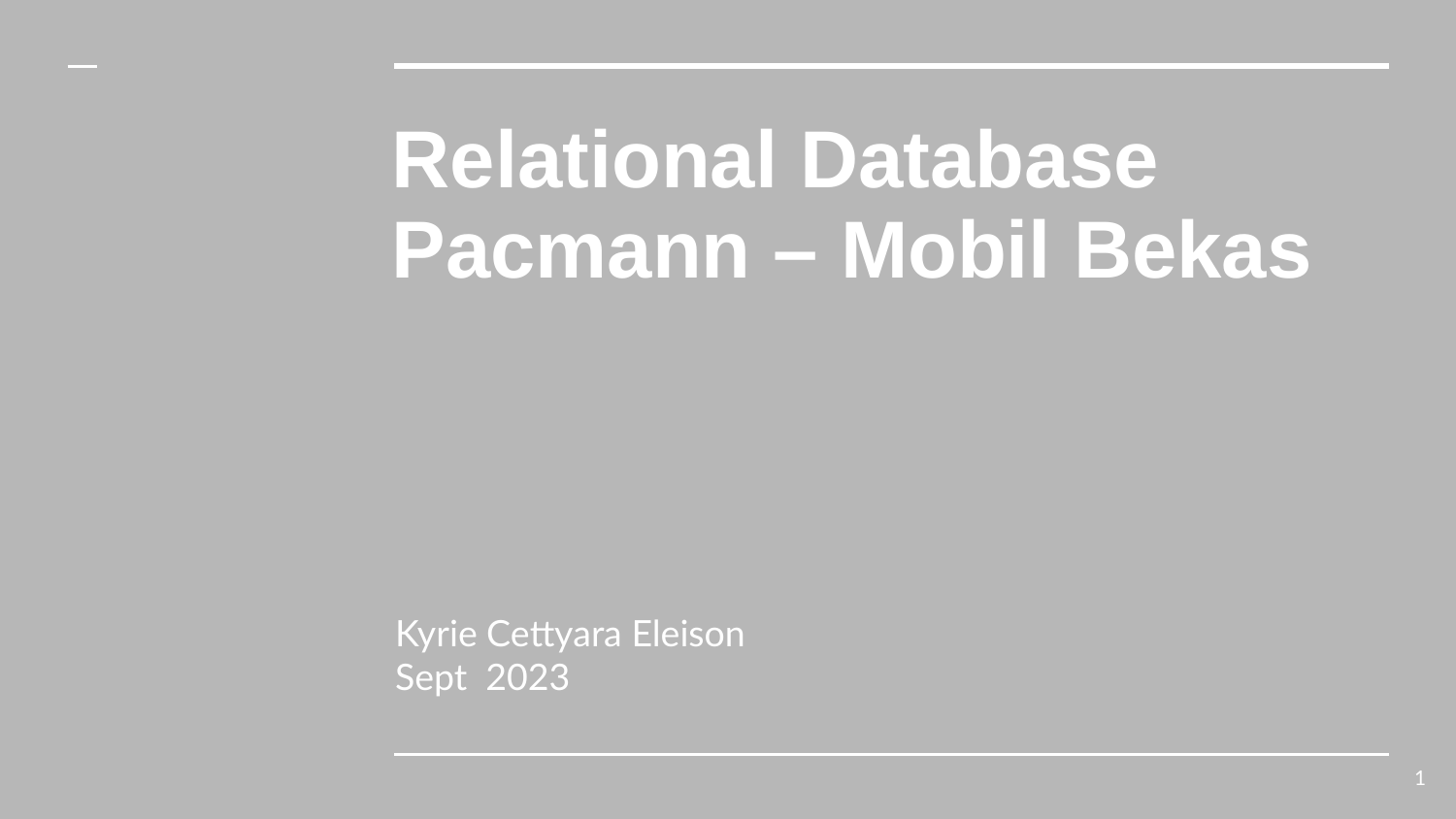

# Relational Database Pacmann – Mobil Bekas

Kyrie Cettyara Eleison
Sept  2023
1